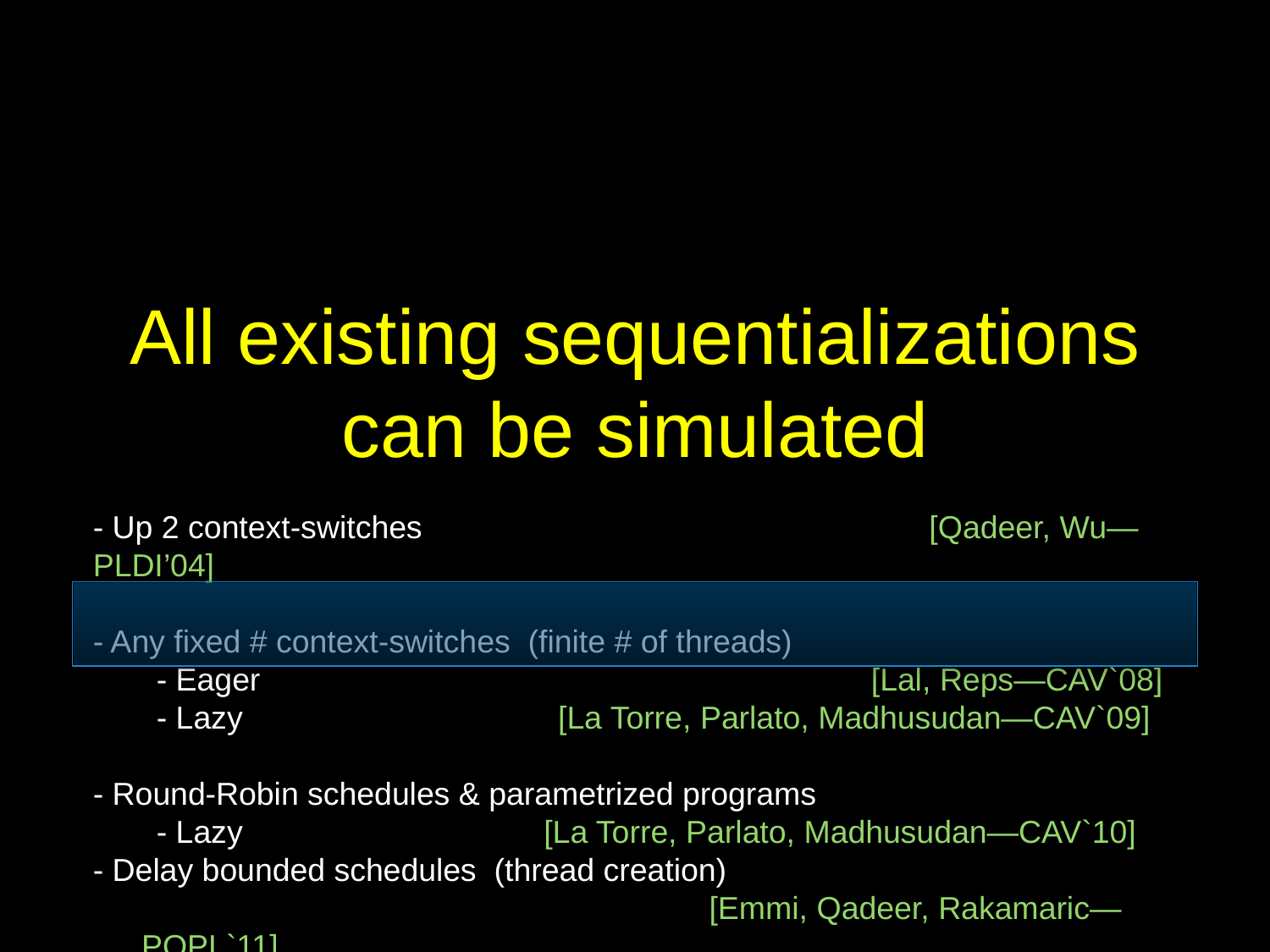

All existing sequentializations can be simulated

- Up 2 context-switches                                                         [Qadeer, Wu—PLDI’04]

- Any fixed # context-switches  (finite # of threads)
- Eager  		                                                    [Lal, Reps—CAV`08]
- Lazy 	                               [La Torre, Parlato, Madhusudan—CAV`09]

- Round-Robin schedules & parametrized programs
- Lazy 		               [La Torre, Parlato, Madhusudan—CAV`10]
- Delay bounded schedules  (thread creation)
			                     [Emmi, Qadeer, Rakamaric—POPL`11]